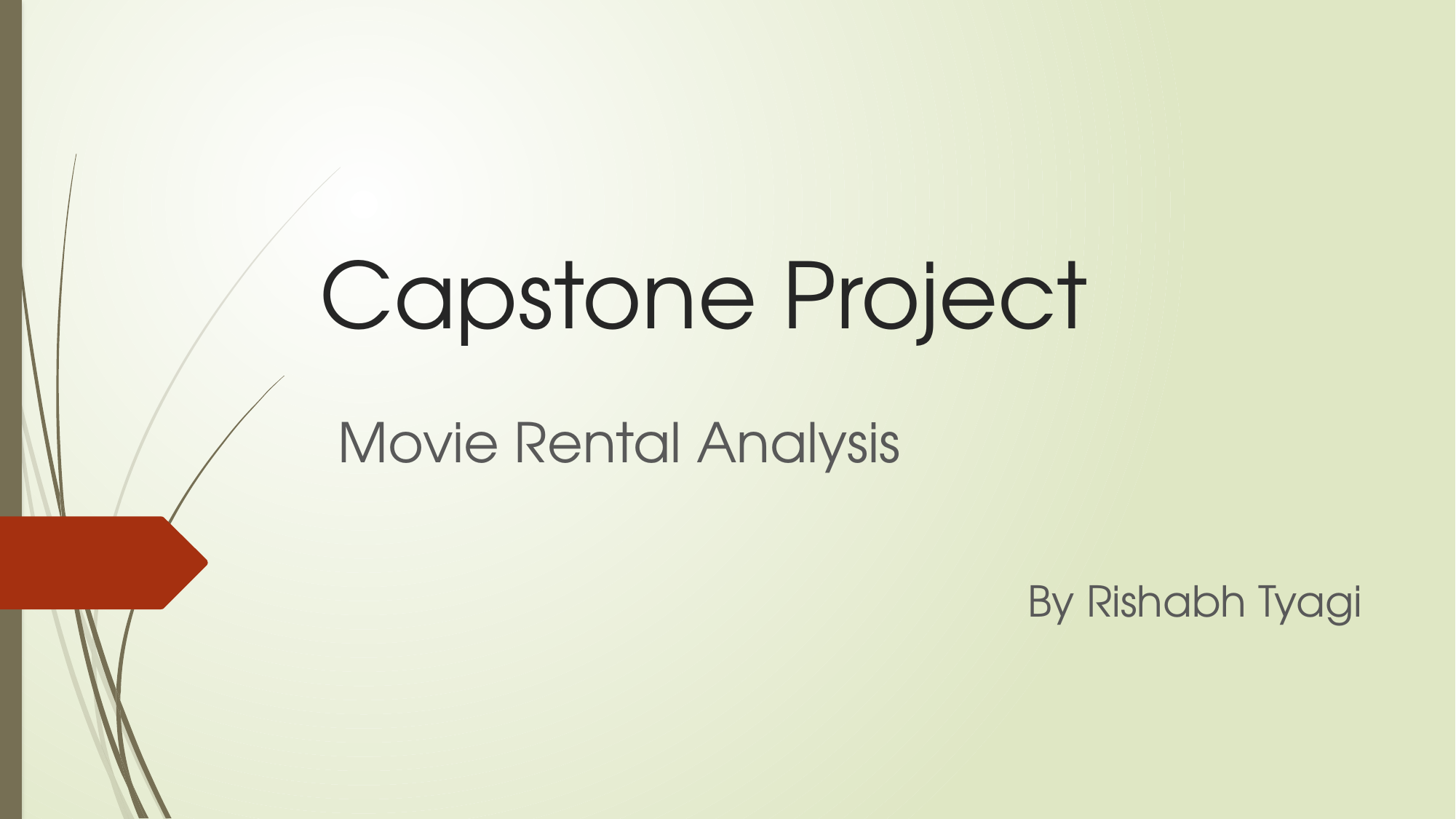

# Capstone Project
Movie Rental Analysis
By Rishabh Tyagi